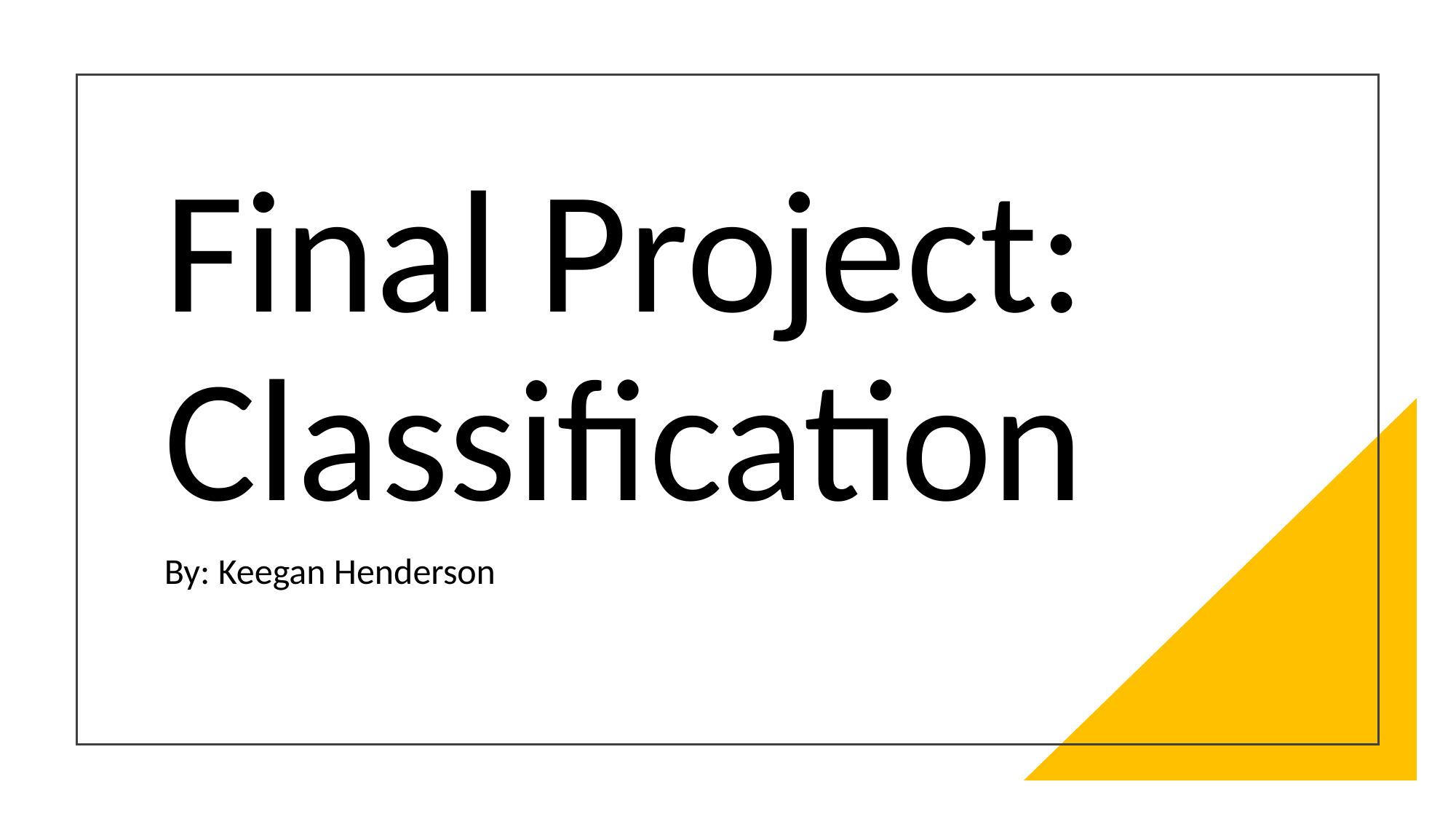

# Final Project: Classification

By: Keegan Henderson